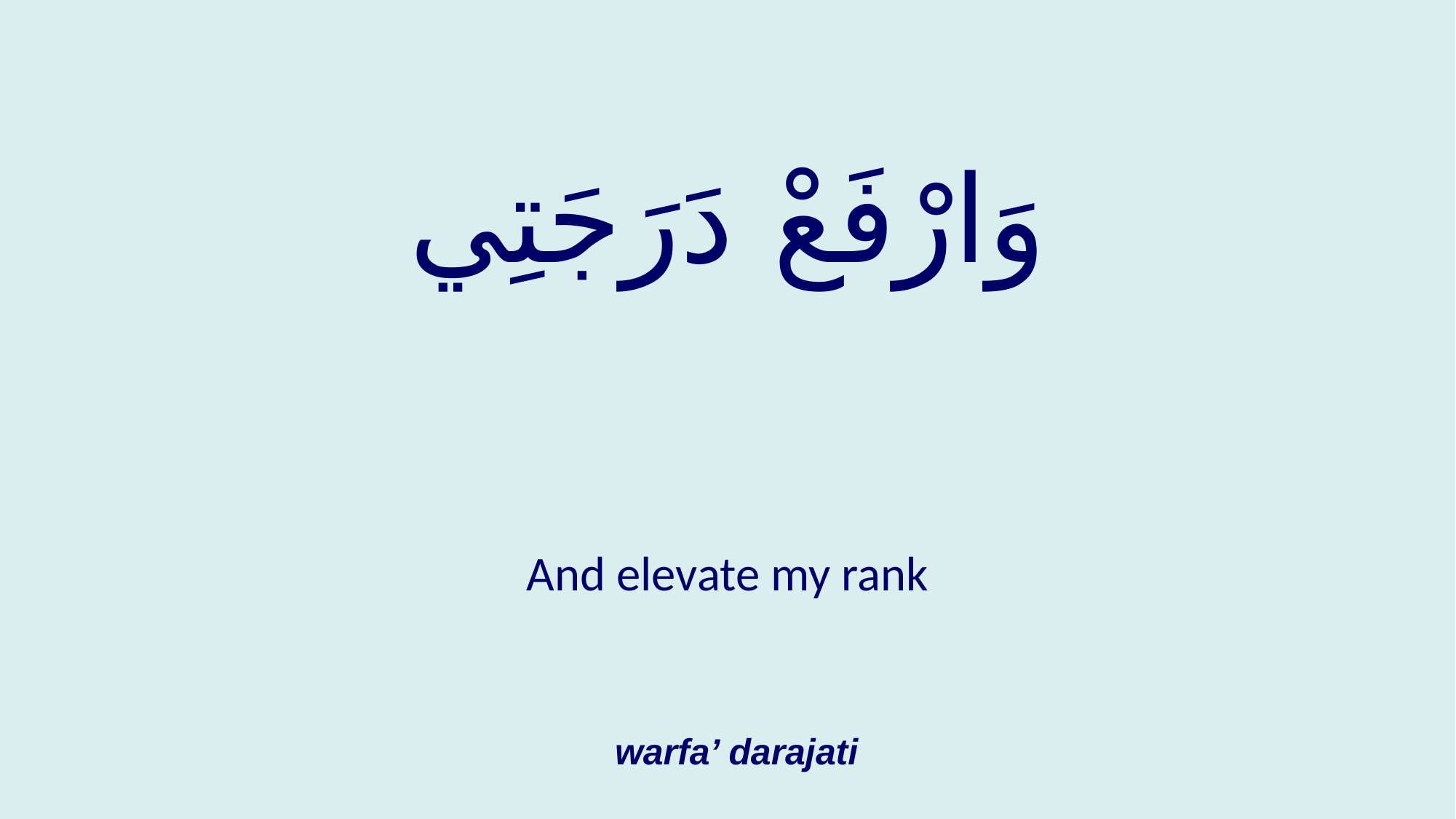

# وَارْفَعْ دَرَجَتِي
And elevate my rank
warfa’ darajati